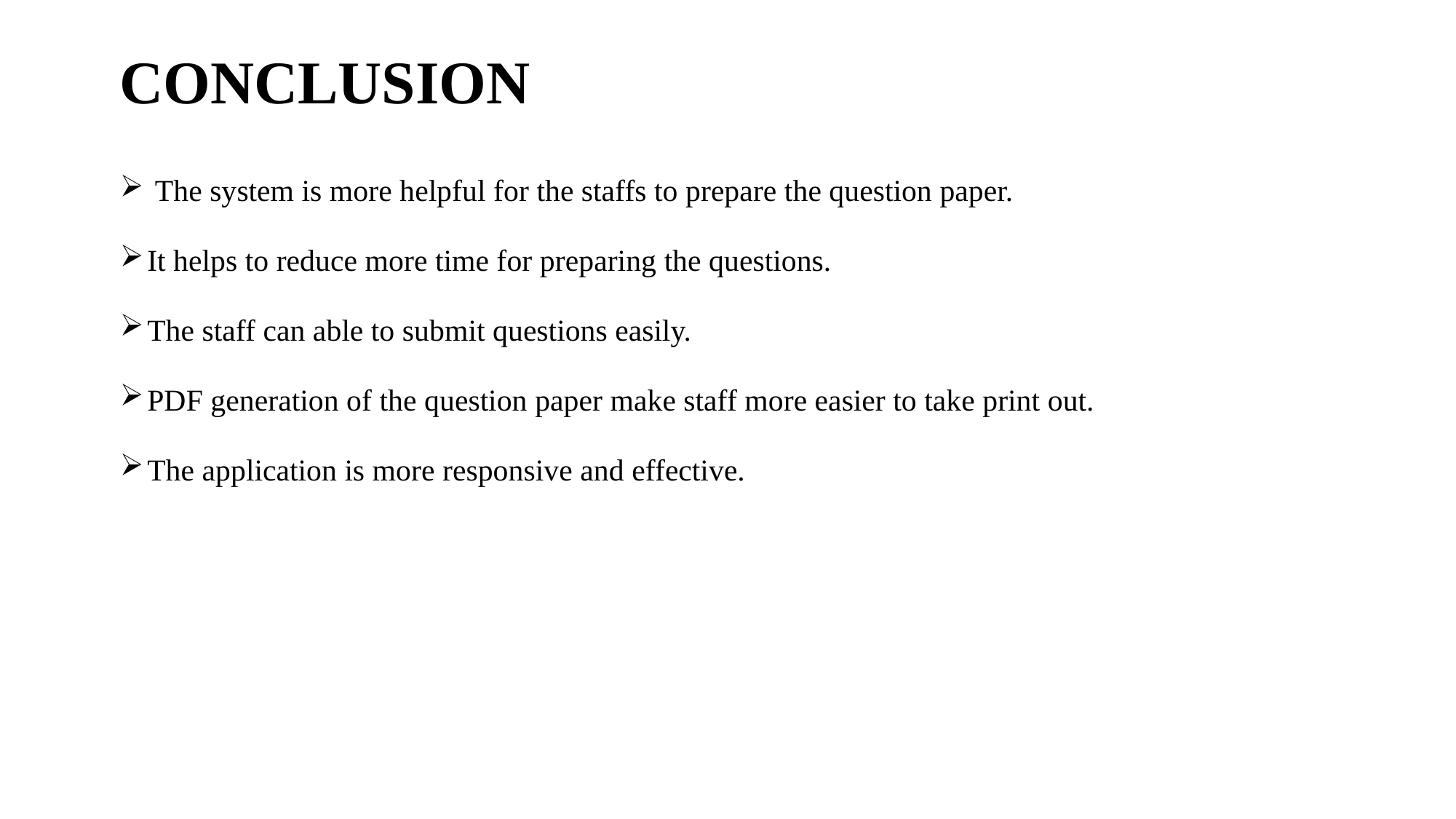

# CONCLUSION
 The system is more helpful for the staffs to prepare the question paper.
It helps to reduce more time for preparing the questions.
The staff can able to submit questions easily.
PDF generation of the question paper make staff more easier to take print out.
The application is more responsive and effective.